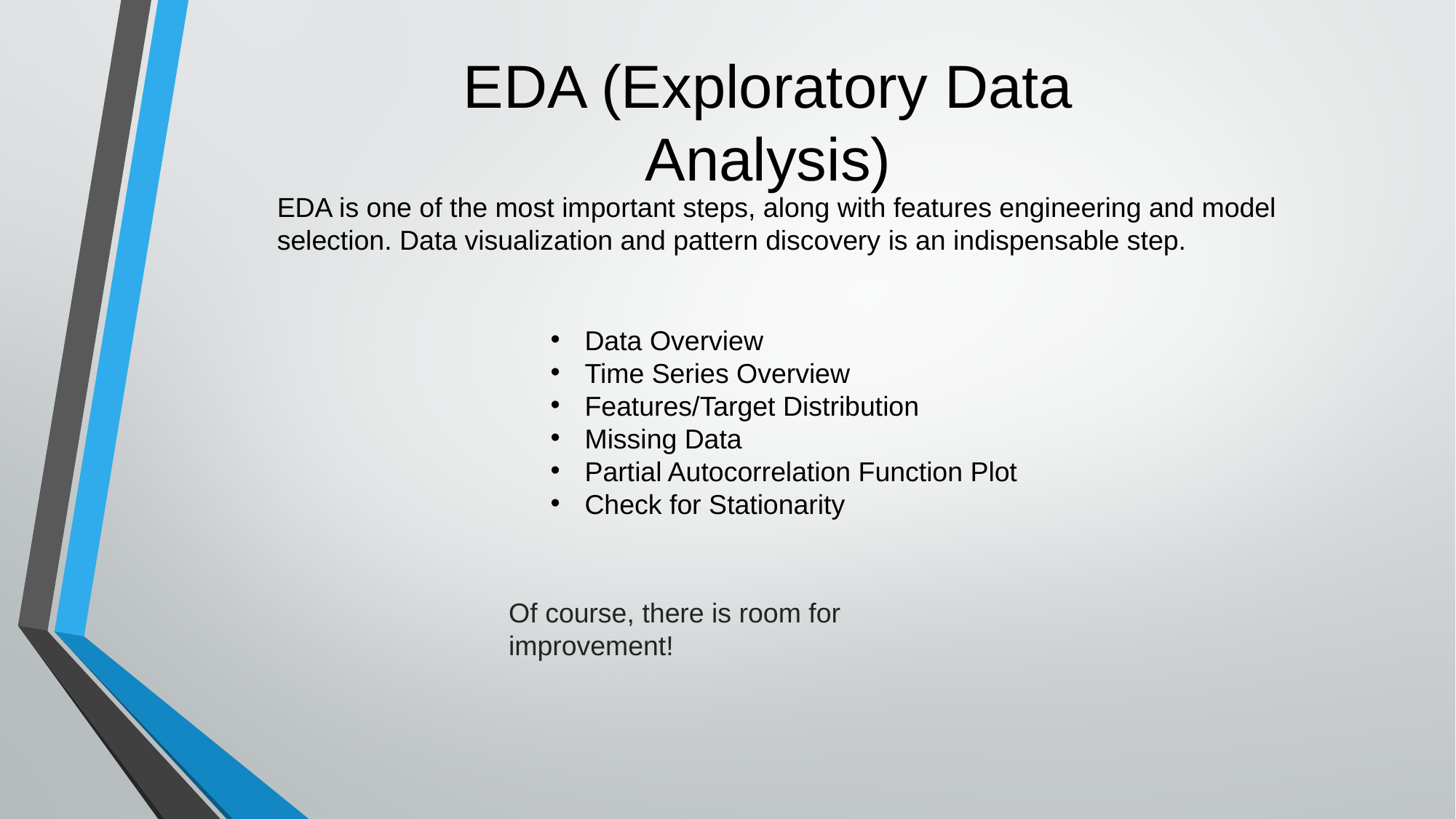

# EDA (Exploratory Data Analysis)
EDA is one of the most important steps, along with features engineering and model selection. Data visualization and pattern discovery is an indispensable step.
Data Overview
Time Series Overview
Features/Target Distribution
Missing Data
Partial Autocorrelation Function Plot
Check for Stationarity
Of course, there is room for improvement!